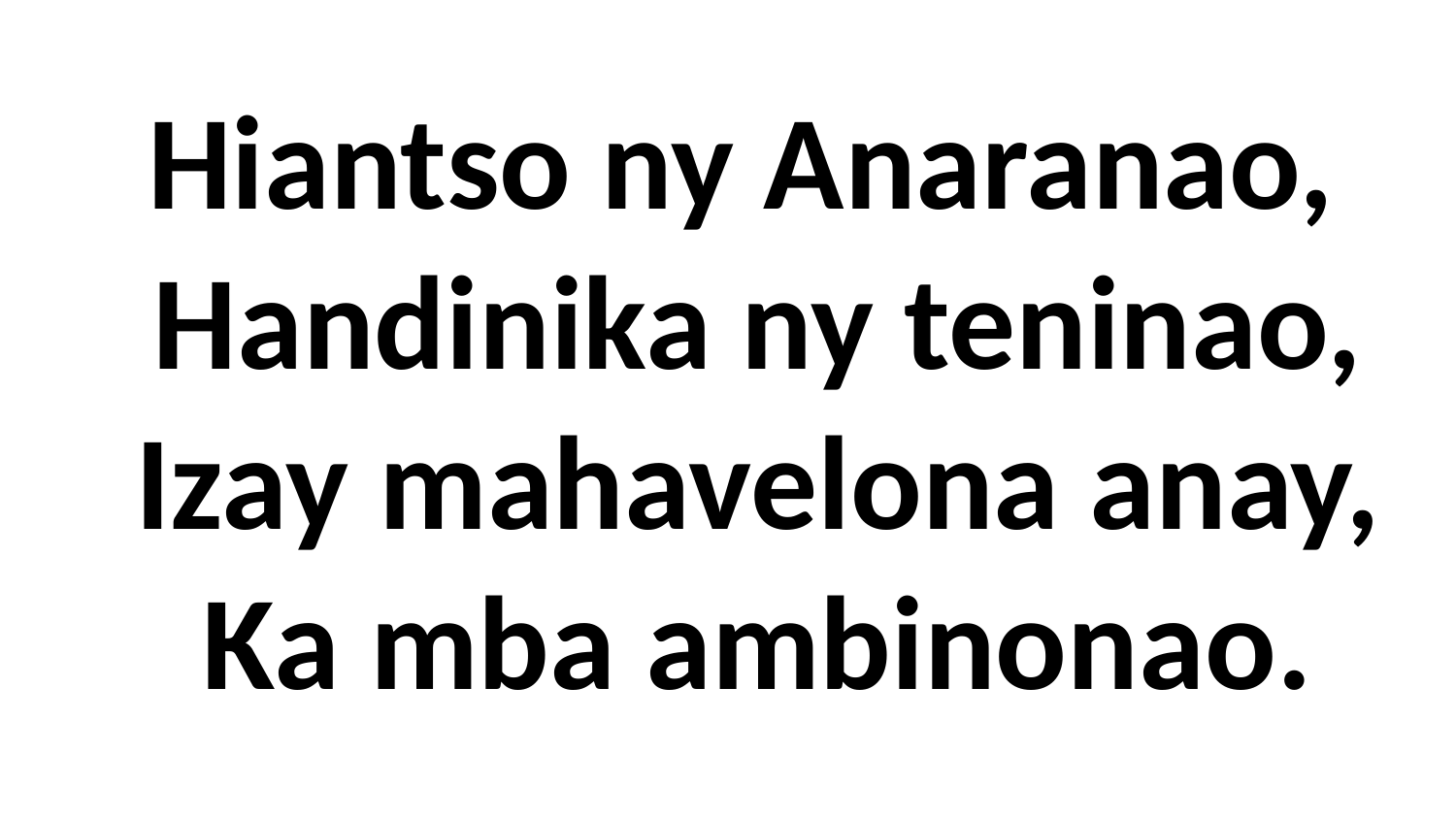

Hiantso ny Anaranao,
  Handinika ny teninao,
  Izay mahavelona anay,
  Ka mba ambinonao.